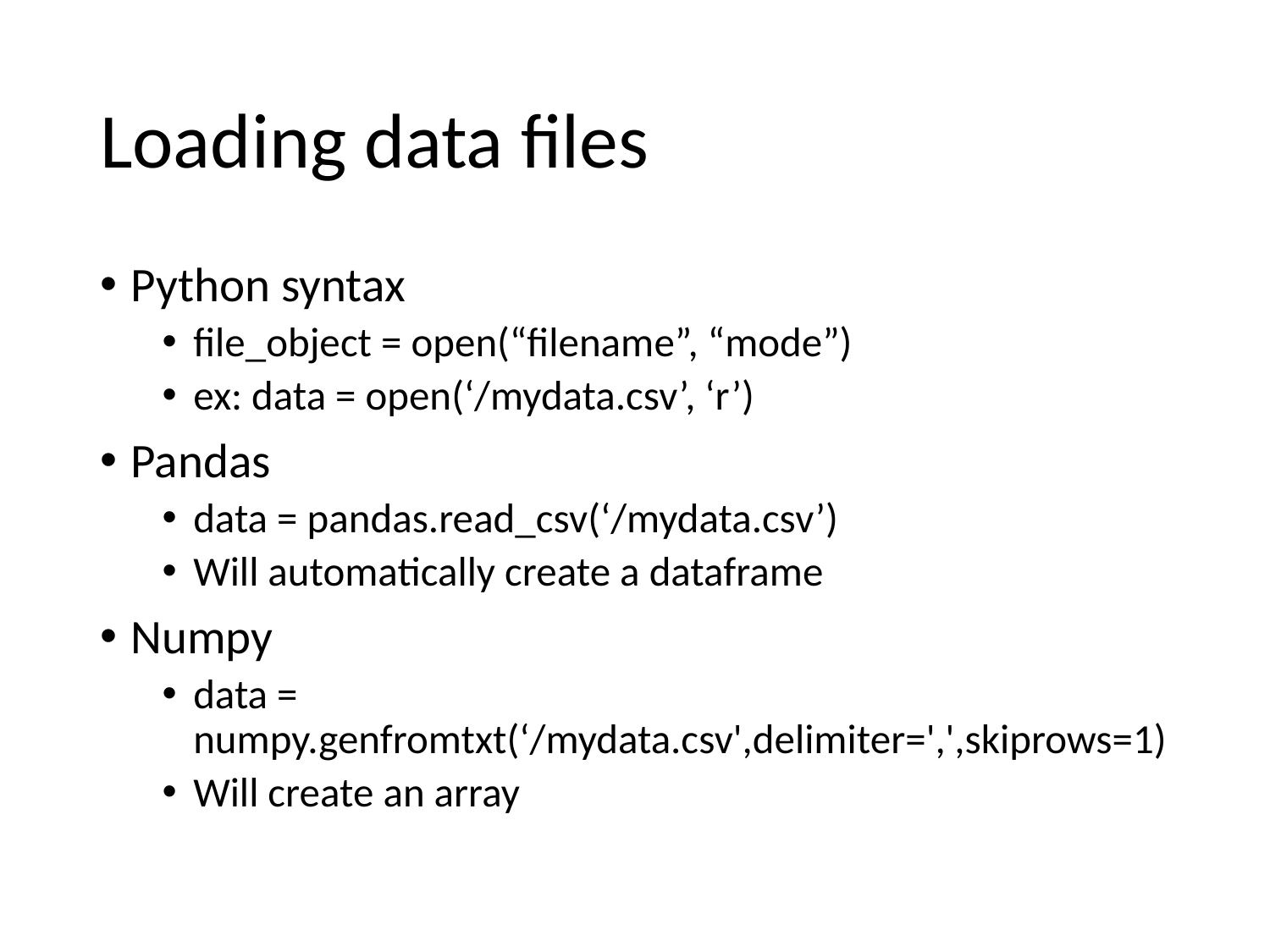

# Loading data files
Python syntax
file_object = open(“filename”, “mode”)
ex: data = open(‘/mydata.csv’, ‘r’)
Pandas
data = pandas.read_csv(‘/mydata.csv’)
Will automatically create a dataframe
Numpy
data = numpy.genfromtxt(‘/mydata.csv',delimiter=',',skiprows=1)
Will create an array